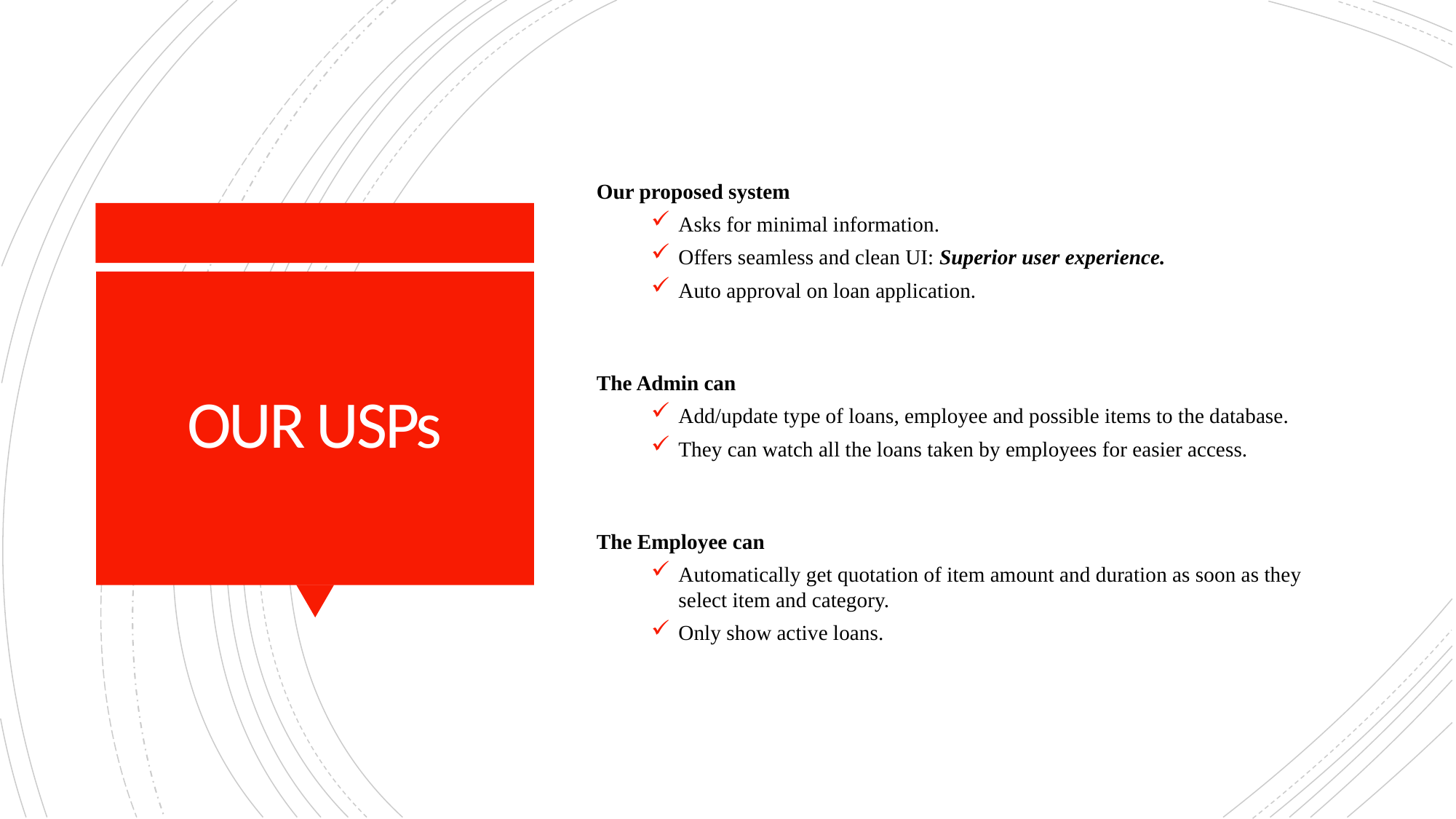

Our proposed system
Asks for minimal information.
Offers seamless and clean UI: Superior user experience.
Auto approval on loan application.

The Admin can
Add/update type of loans, employee and possible items to the database.
They can watch all the loans taken by employees for easier access.

The Employee can
Automatically get quotation of item amount and duration as soon as they select item and category.
Only show active loans.
# OUR USPs